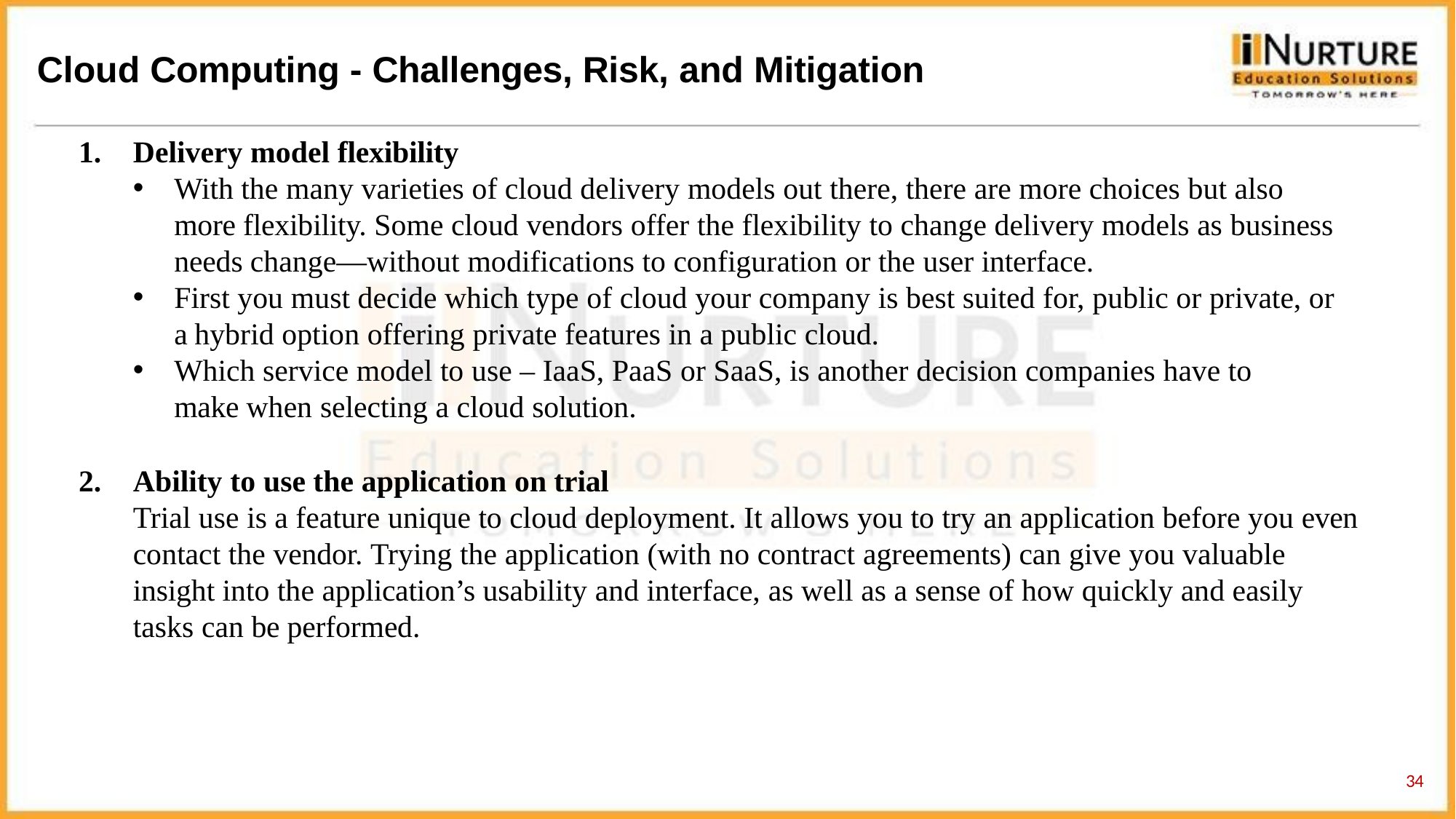

# Cloud Computing - Challenges, Risk, and Mitigation
Delivery model flexibility
With the many varieties of cloud delivery models out there, there are more choices but also more flexibility. Some cloud vendors offer the flexibility to change delivery models as business needs change—without modifications to configuration or the user interface.
First you must decide which type of cloud your company is best suited for, public or private, or a hybrid option offering private features in a public cloud.
Which service model to use – IaaS, PaaS or SaaS, is another decision companies have to make when selecting a cloud solution.

Ability to use the application on trial
Trial use is a feature unique to cloud deployment. It allows you to try an application before you even contact the vendor. Trying the application (with no contract agreements) can give you valuable insight into the application’s usability and interface, as well as a sense of how quickly and easily tasks can be performed.
34